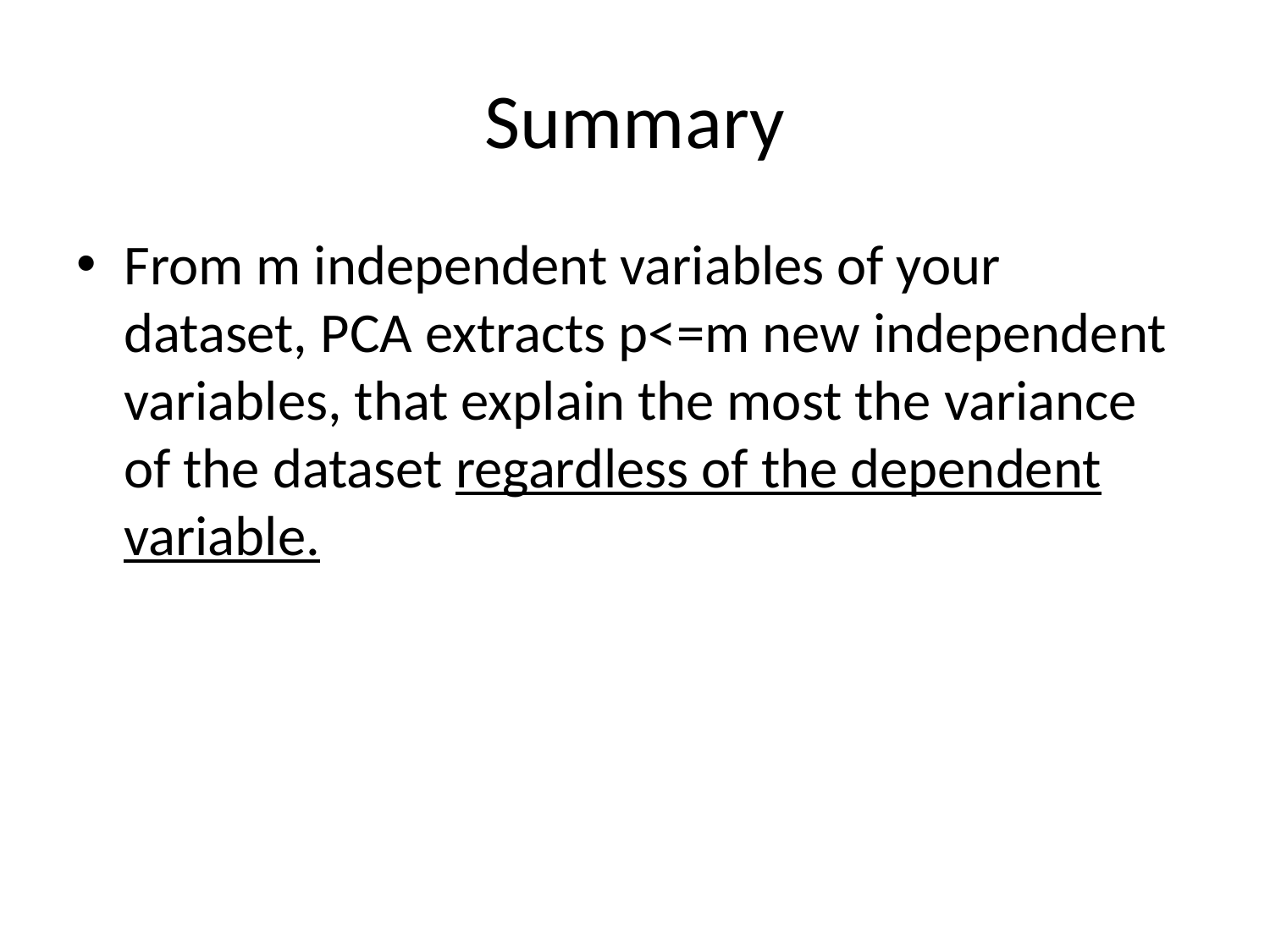

# Summary
From m independent variables of your dataset, PCA extracts p<=m new independent variables, that explain the most the variance of the dataset regardless of the dependent variable.